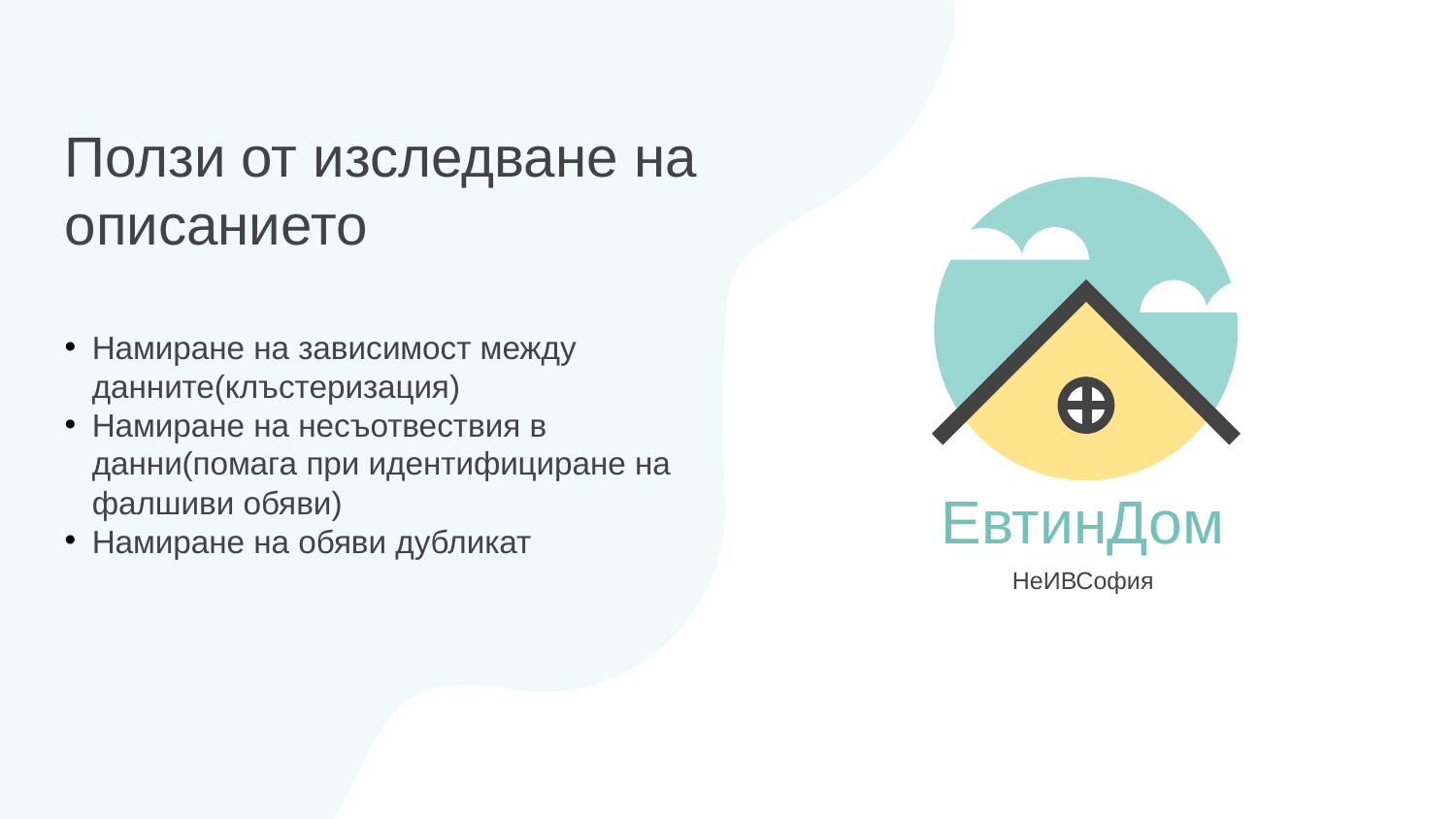

# Ползи от изследване на описанието

Намиране на зависимост между данните(клъстеризация)
Намиране на несъотвествия в данни(помага при идентифициране на фалшиви обяви)
Намиране на обяви дубликат

ЕвтинДом
НеИВСофия